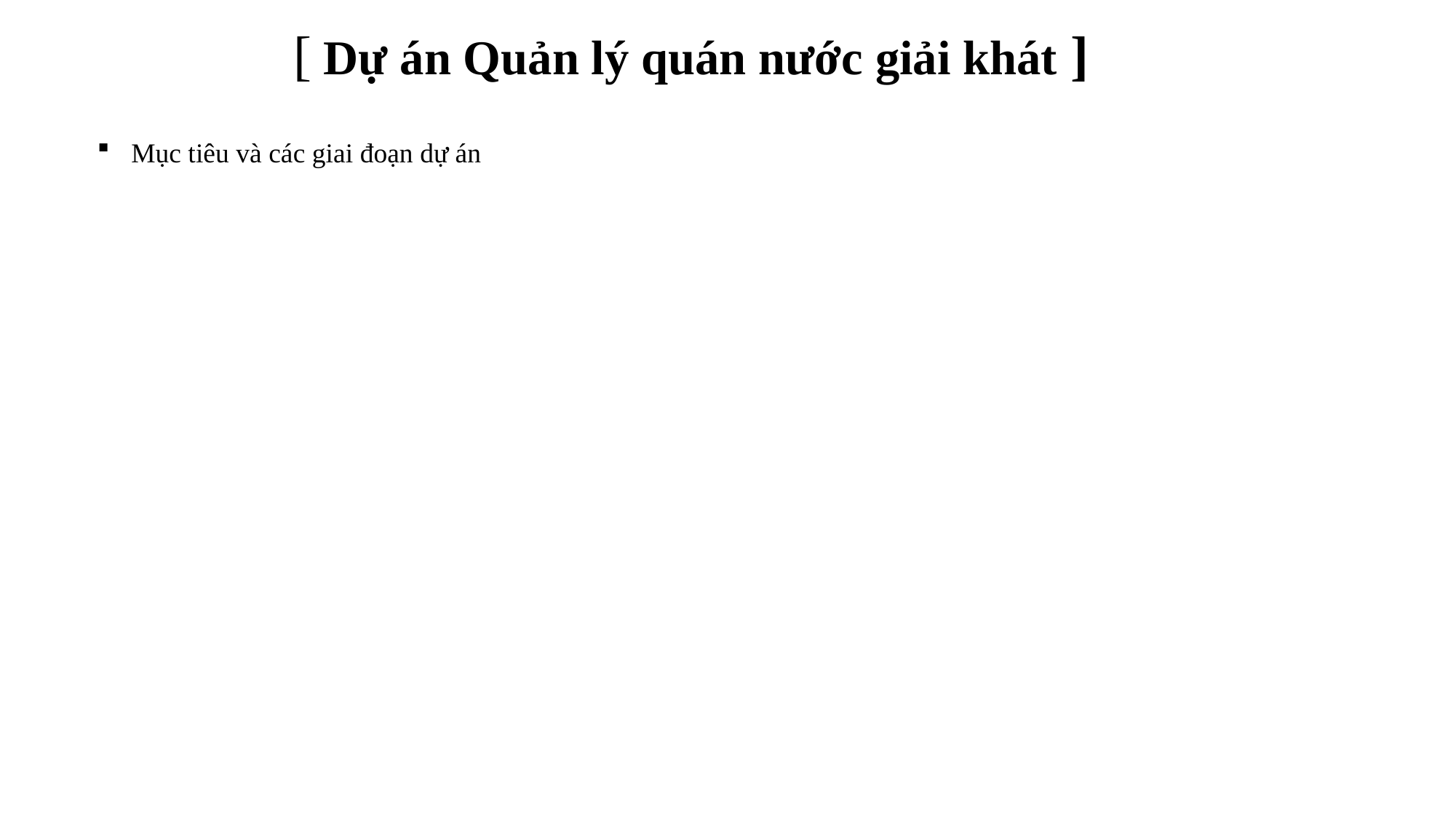

[ Dự án Quản lý quán nước giải khát ]
Mục tiêu và các giai đoạn dự án